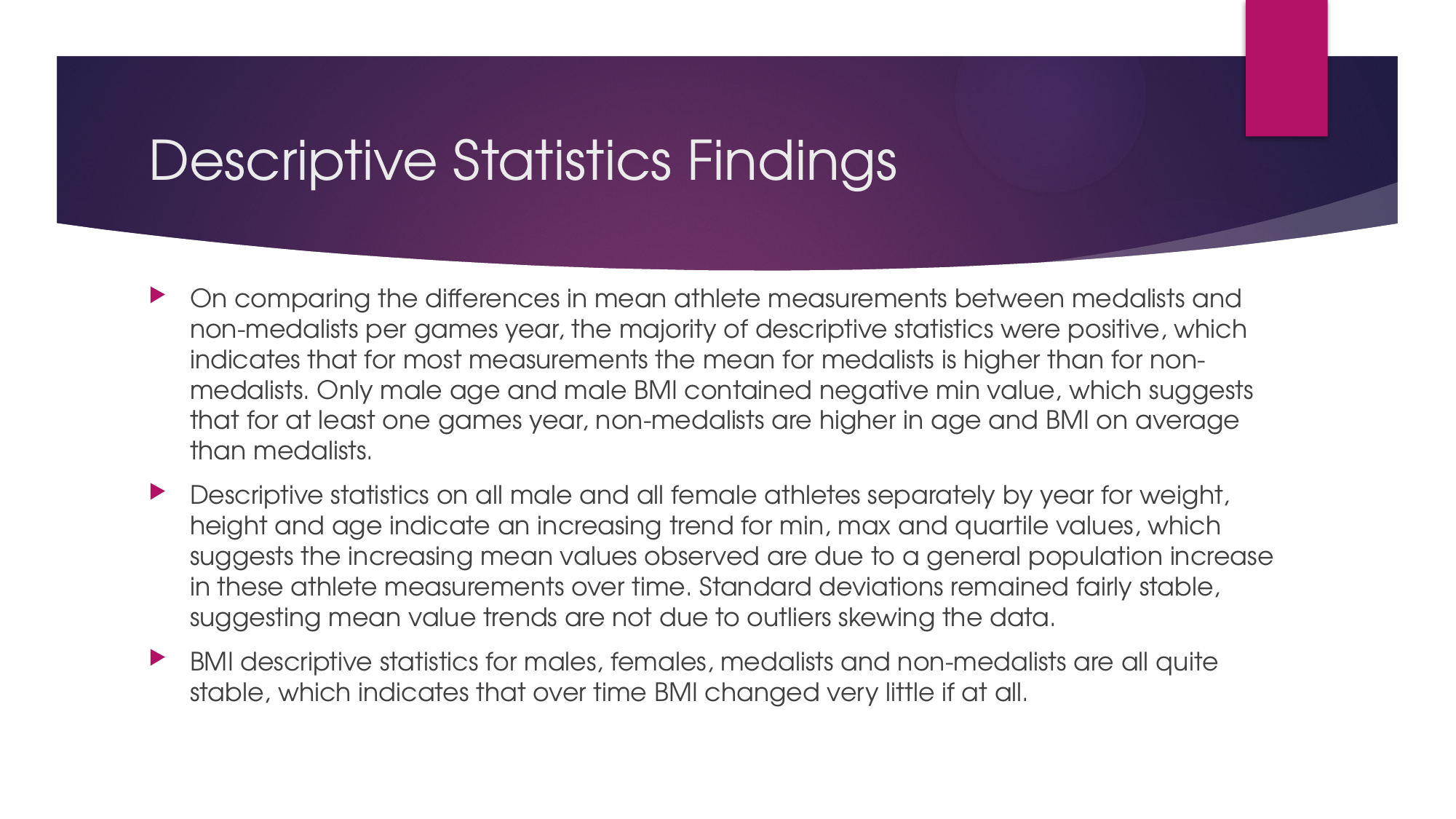

# Descriptive Statistics Findings
On comparing the differences in mean athlete measurements between medalists and non-medalists per games year, the majority of descriptive statistics were positive, which indicates that for most measurements the mean for medalists is higher than for non-medalists. Only male age and male BMI contained negative min value, which suggests that for at least one games year, non-medalists are higher in age and BMI on average than medalists.
Descriptive statistics on all male and all female athletes separately by year for weight, height and age indicate an increasing trend for min, max and quartile values, which suggests the increasing mean values observed are due to a general population increase in these athlete measurements over time. Standard deviations remained fairly stable, suggesting mean value trends are not due to outliers skewing the data.
BMI descriptive statistics for males, females, medalists and non-medalists are all quite stable, which indicates that over time BMI changed very little if at all.